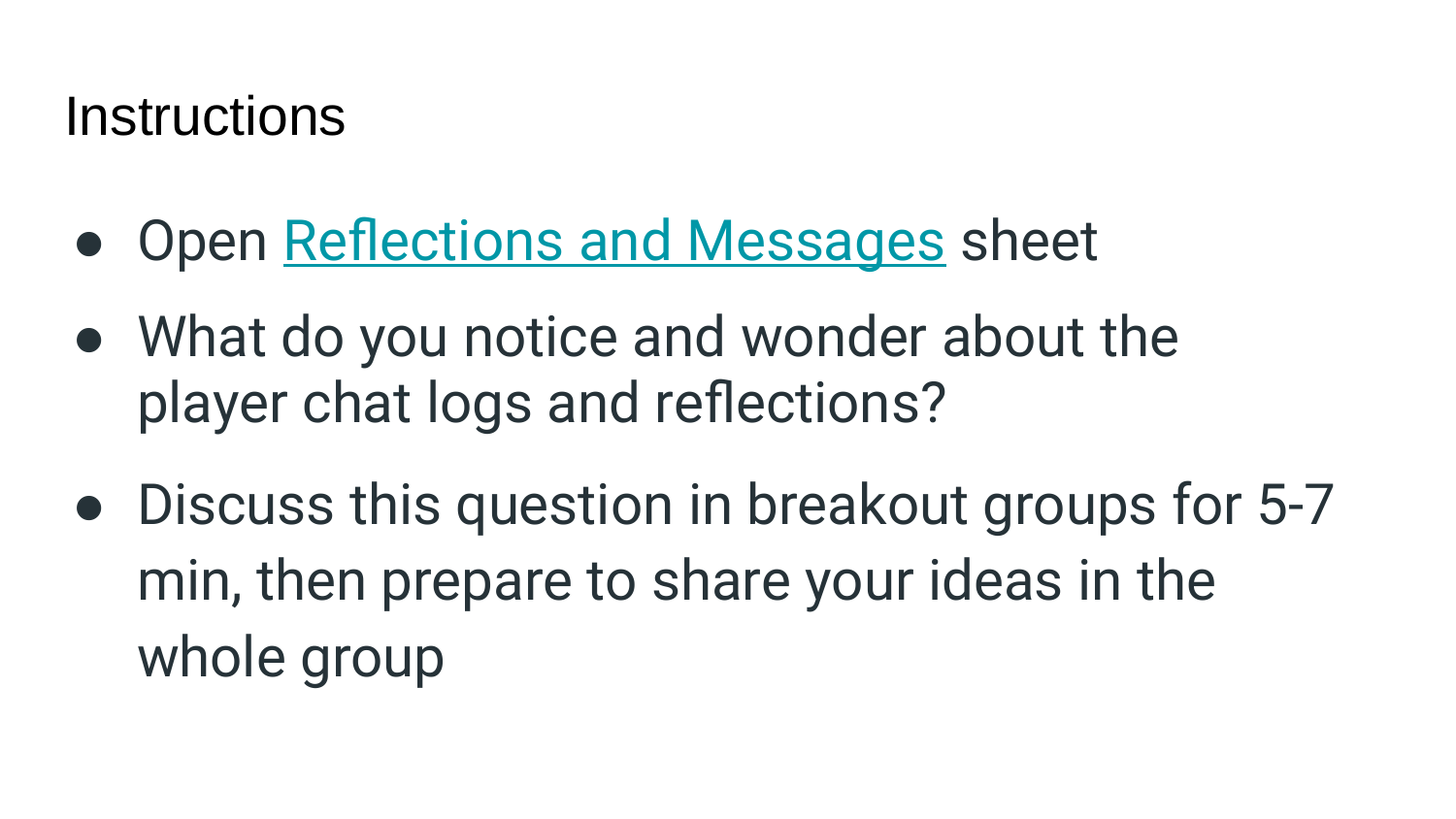

# Instructions
Open Reflections and Messages sheet

What do you notice and wonder about the player chat logs and reflections?

Discuss this question in breakout groups for 5-7 min, then prepare to share your ideas in the whole group